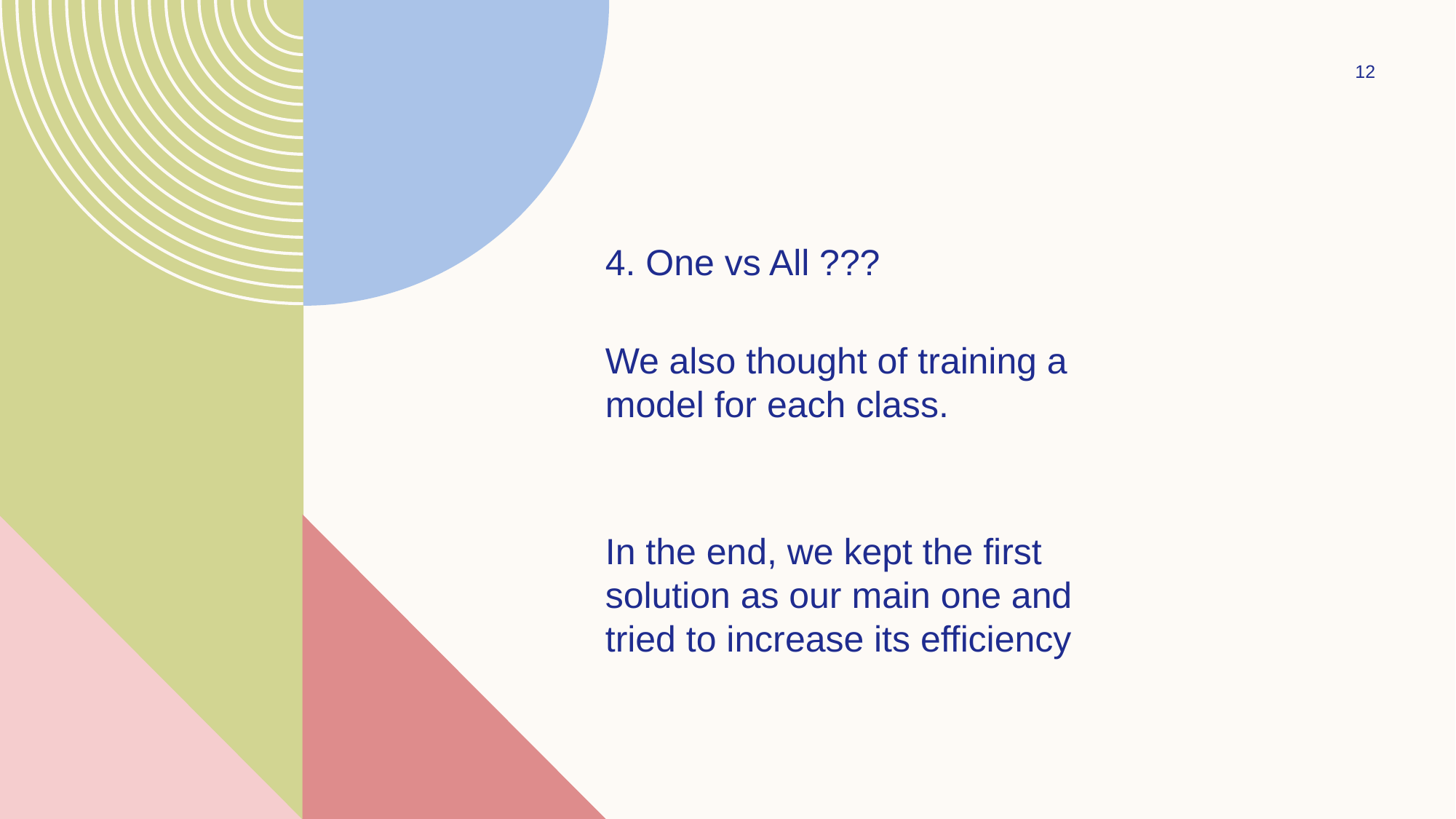

12
4. One vs All ???

We also thought of training a model for each class.

In the end, we kept the first solution as our main one and tried to increase its efficiency